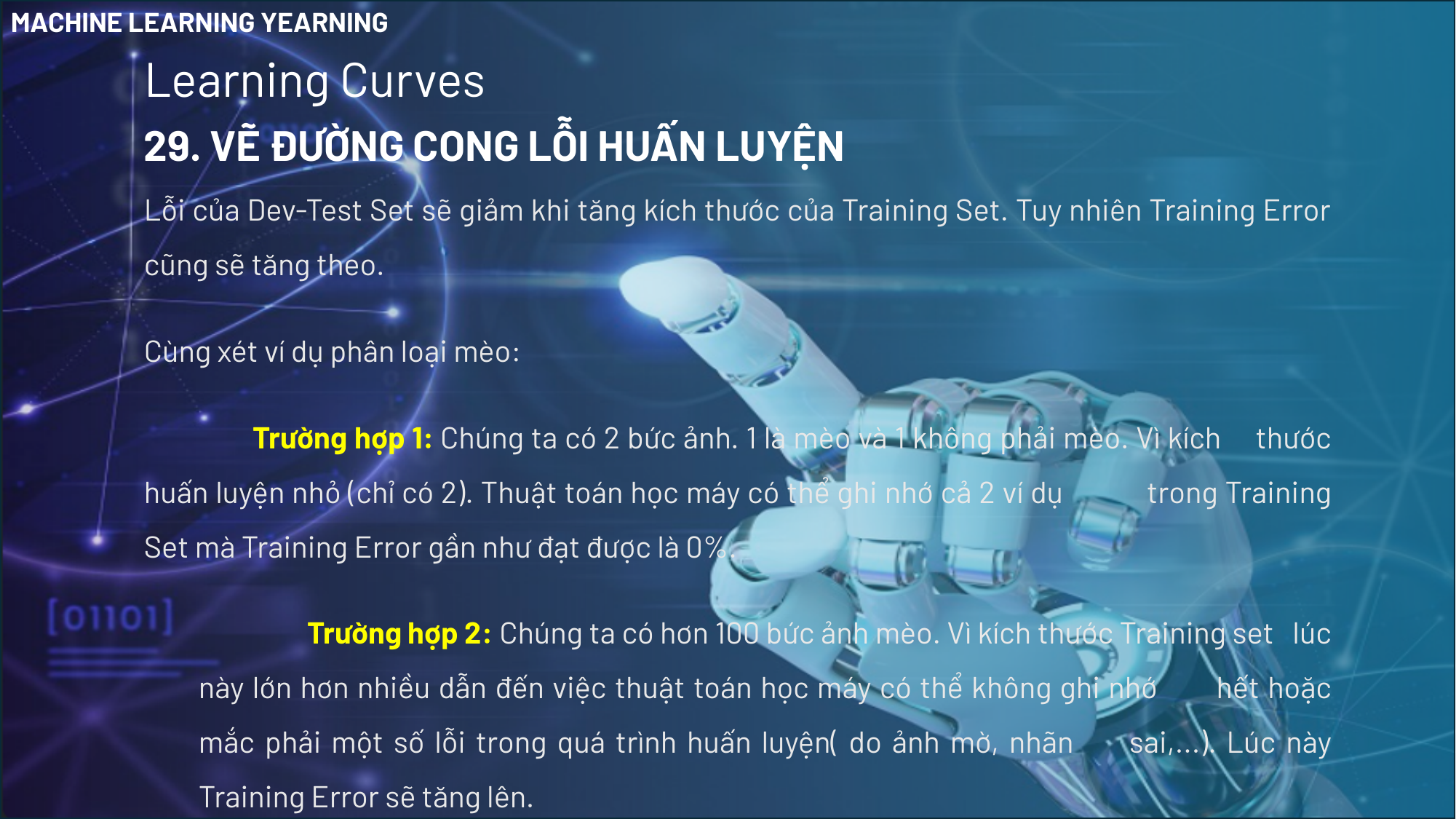

MACHINE LEARNING YEARNING
Learning Curves
29. VẼ ĐƯỜNG CONG LỖI HUẤN LUYỆN
Lỗi của Dev-Test Set sẽ giảm khi tăng kích thước của Training Set. Tuy nhiên Training Error cũng sẽ tăng theo.
Cùng xét ví dụ phân loại mèo:
	Trường hợp 1: Chúng ta có 2 bức ảnh. 1 là mèo và 1 không phải mèo. Vì kích 	thước huấn luyện nhỏ (chỉ có 2). Thuật toán học máy có thể ghi nhớ cả 2 ví dụ 	trong Training Set mà Training Error gần như đạt được là 0%.
	Trường hợp 2: Chúng ta có hơn 100 bức ảnh mèo. Vì kích thước Training set 	lúc này lớn hơn nhiều dẫn đến việc thuật toán học máy có thể không ghi nhớ 	hết hoặc mắc phải một số lỗi trong quá trình huấn luyện( do ảnh mờ, nhãn 	sai,...). Lúc này Training Error sẽ tăng lên.